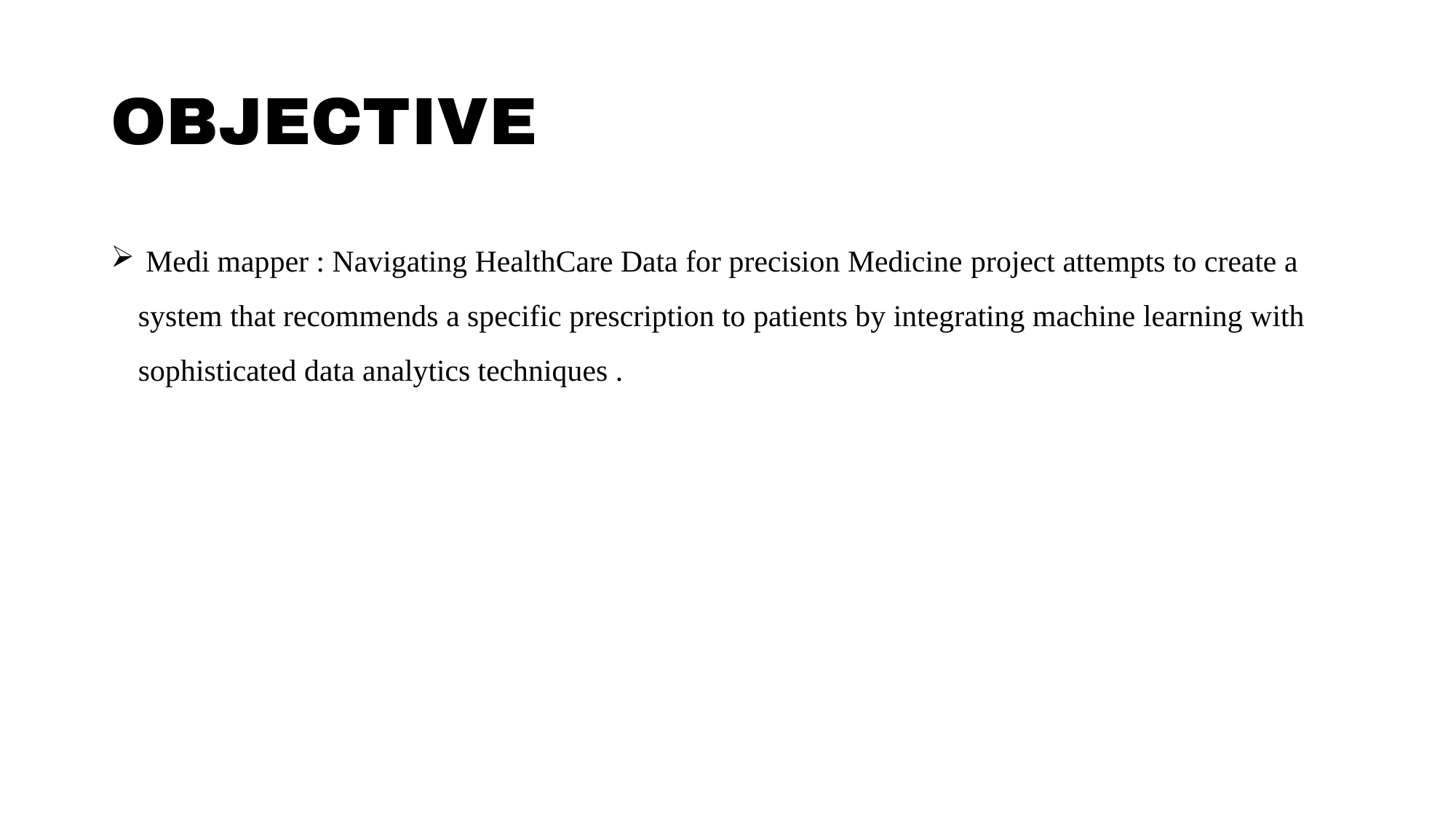

# OBJECTIVE
 Medi mapper : Navigating HealthCare Data for precision Medicine project attempts to create a system that recommends a specific prescription to patients by integrating machine learning with sophisticated data analytics techniques .